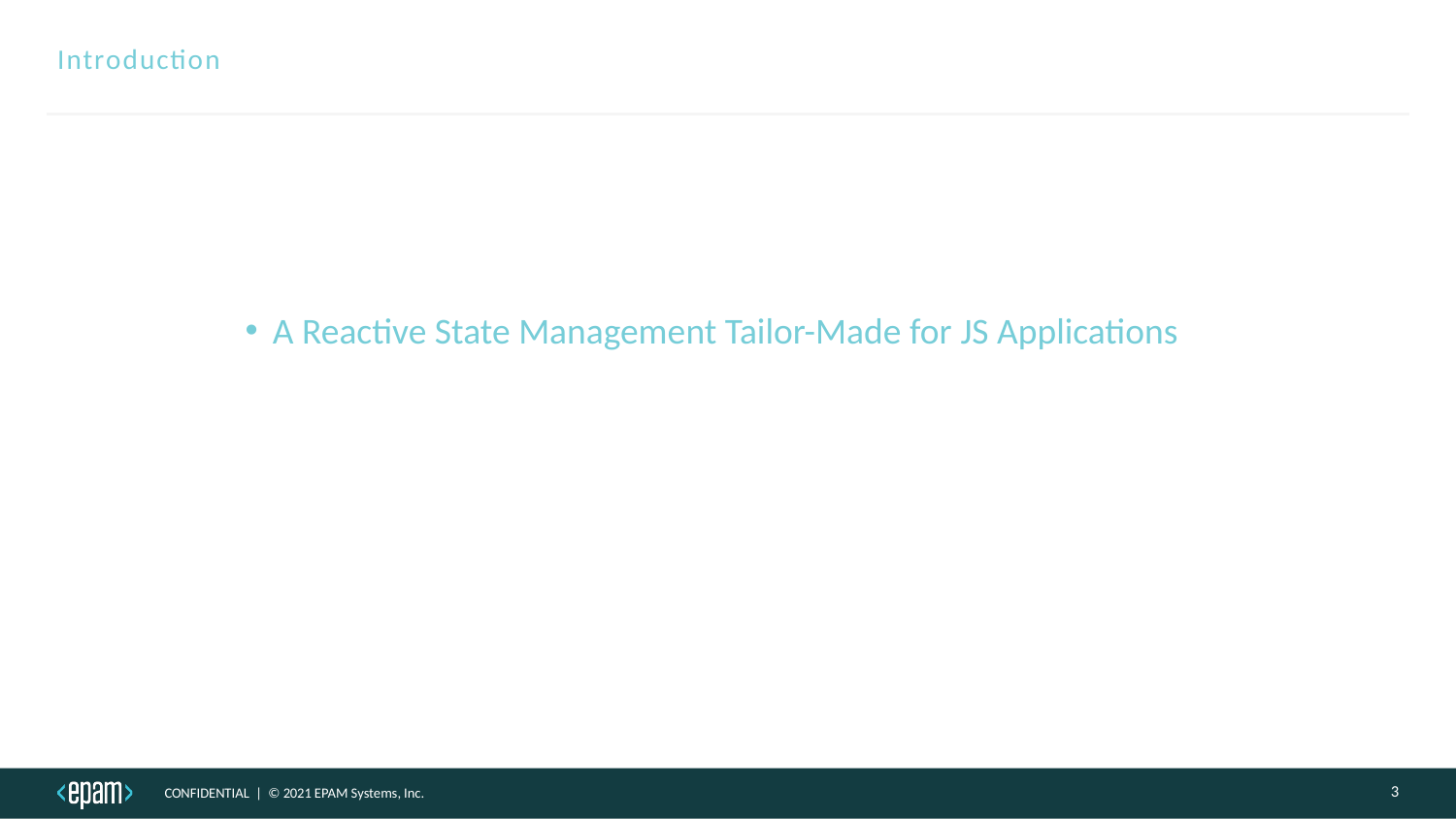

# Introduction
A Reactive State Management Tailor-Made for JS Applications
3